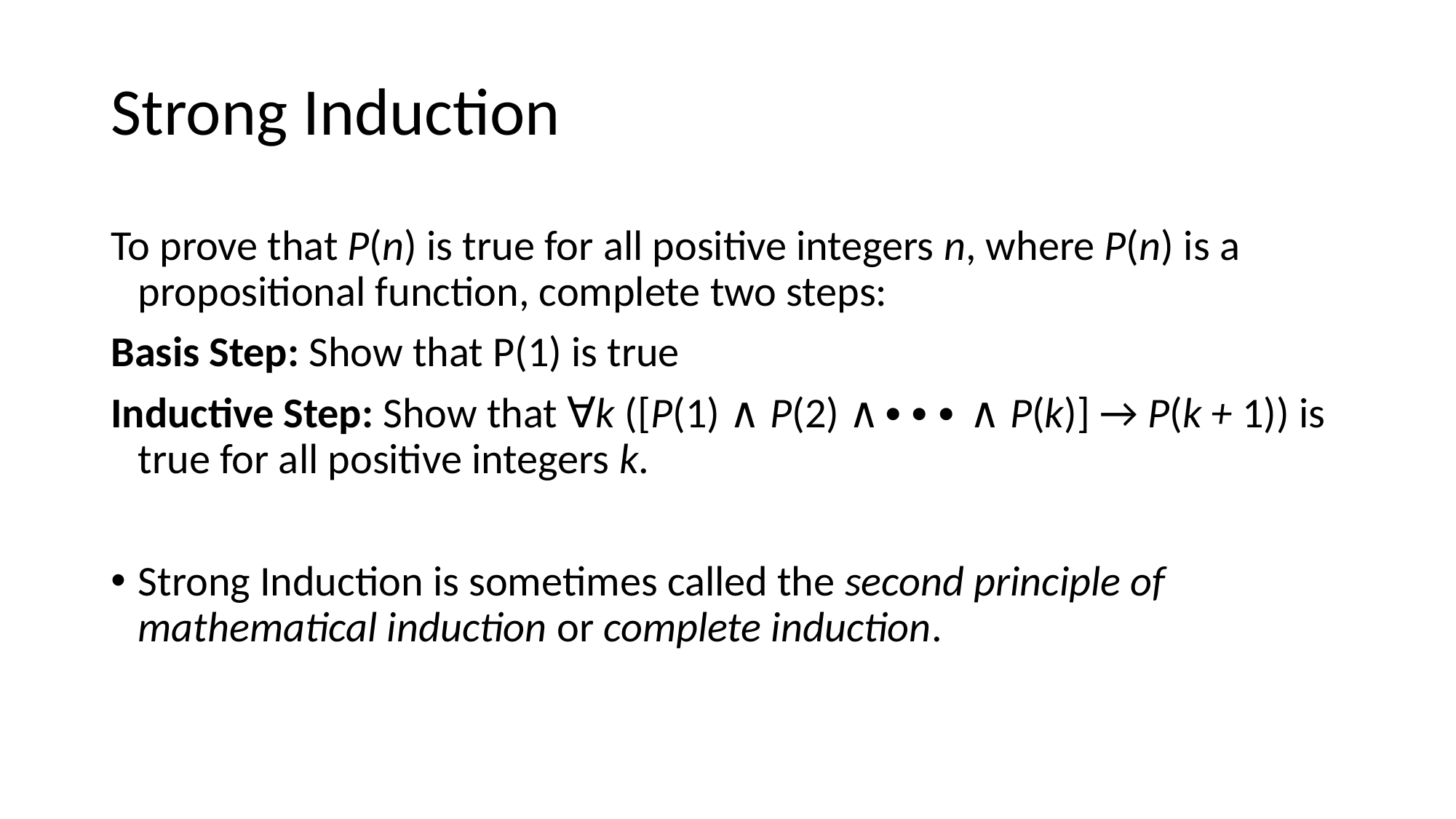

# Strong Induction
To prove that P(n) is true for all positive integers n, where P(n) is a propositional function, complete two steps:
Basis Step: Show that P(1) is true
Inductive Step: Show that ∀k ([P(1) ∧ P(2) ∧∙∙∙ ∧ P(k)] → P(k + 1)) is true for all positive integers k.

Strong Induction is sometimes called the second principle of mathematical induction or complete induction.